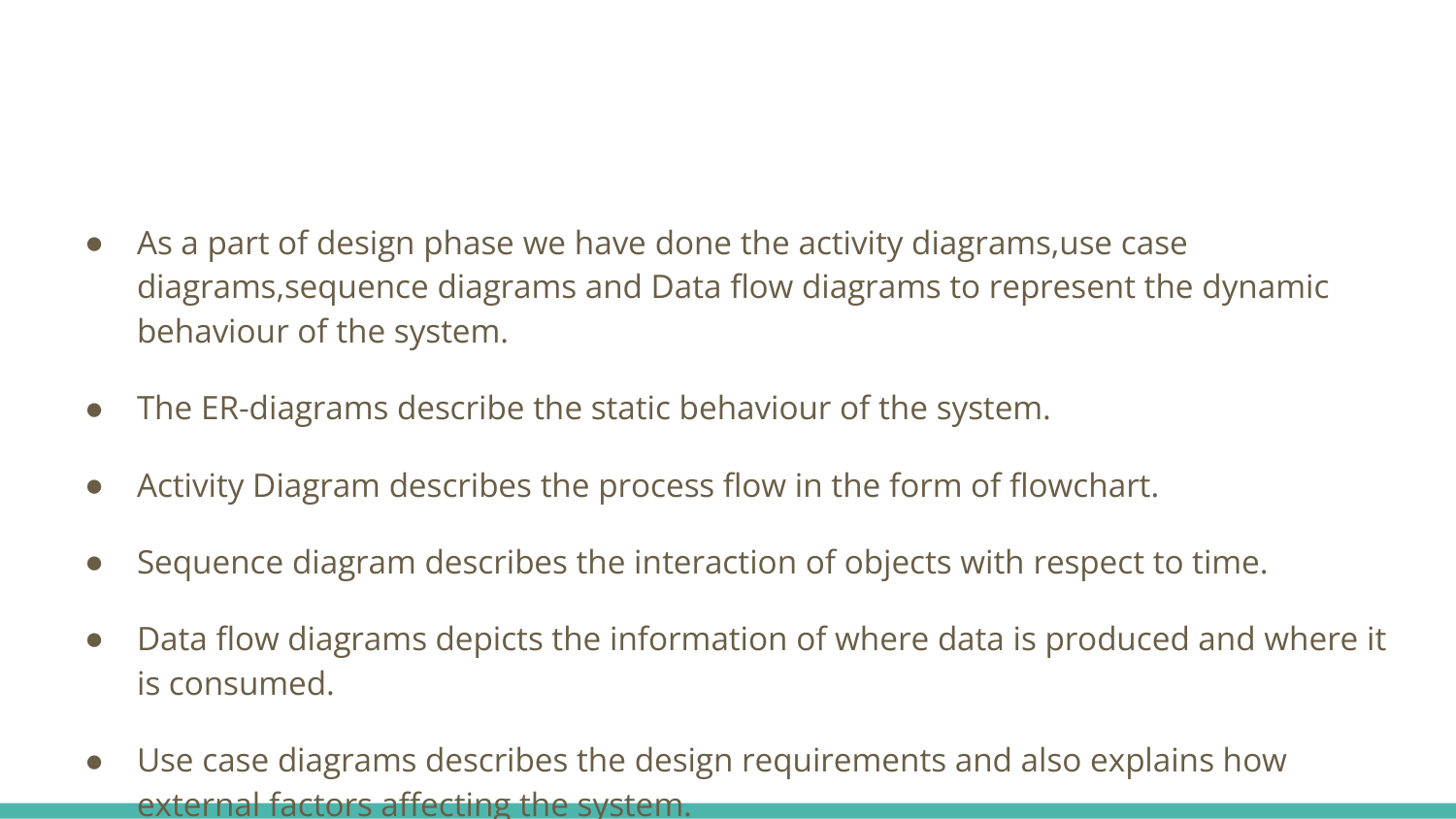

#
As a part of design phase we have done the activity diagrams,use case diagrams,sequence diagrams and Data flow diagrams to represent the dynamic behaviour of the system.
The ER-diagrams describe the static behaviour of the system.
Activity Diagram describes the process flow in the form of flowchart.
Sequence diagram describes the interaction of objects with respect to time.
Data flow diagrams depicts the information of where data is produced and where it is consumed.
Use case diagrams describes the design requirements and also explains how external factors affecting the system.